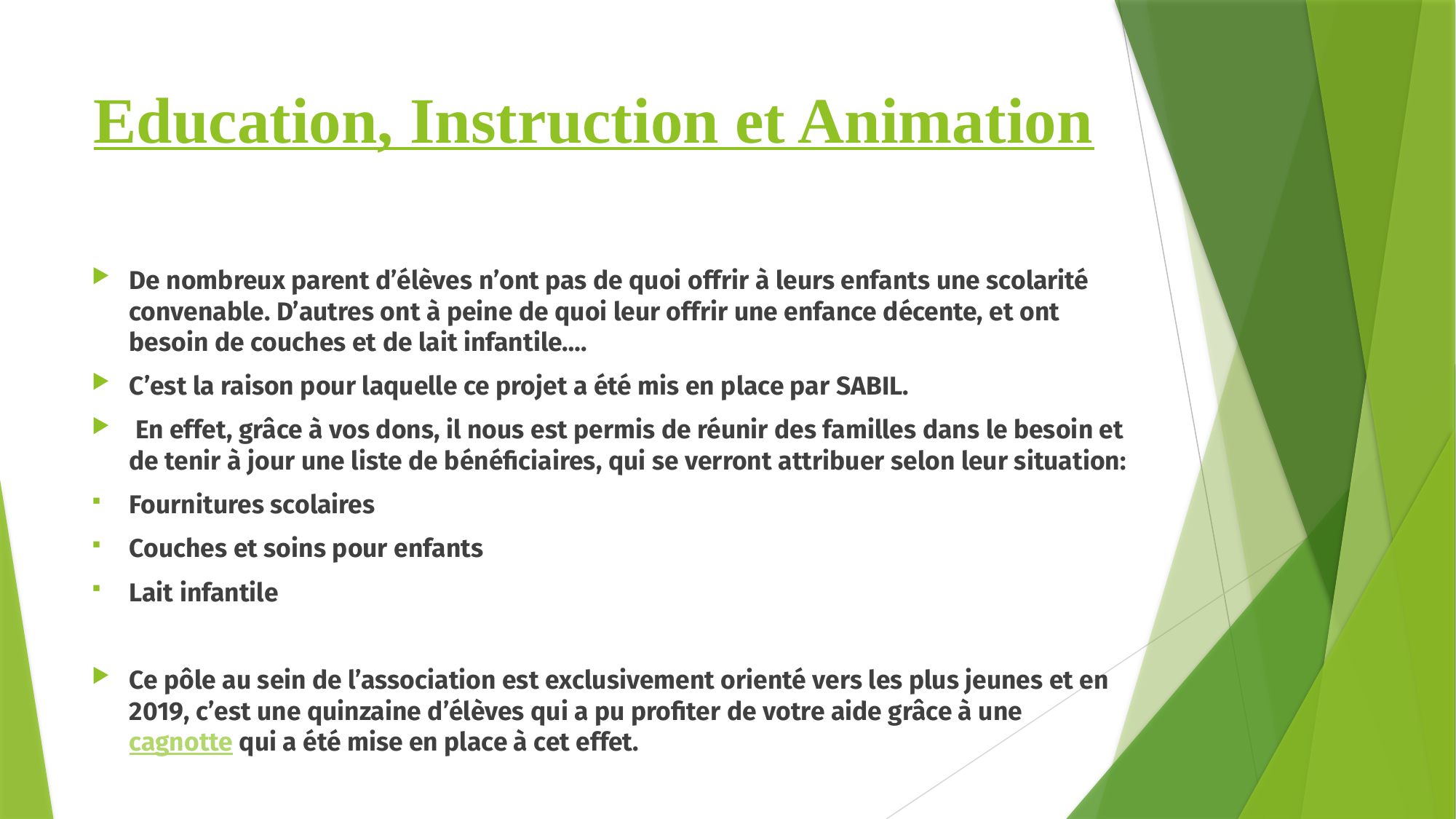

# Education, Instruction et Animation
De nombreux parent d’élèves n’ont pas de quoi offrir à leurs enfants une scolarité convenable. D’autres ont à peine de quoi leur offrir une enfance décente, et ont besoin de couches et de lait infantile….
C’est la raison pour laquelle ce projet a été mis en place par SABIL.
 En effet, grâce à vos dons, il nous est permis de réunir des familles dans le besoin et de tenir à jour une liste de bénéficiaires, qui se verront attribuer selon leur situation:
Fournitures scolaires
Couches et soins pour enfants
Lait infantile

Ce pôle au sein de l’association est exclusivement orienté vers les plus jeunes et en 2019, c’est une quinzaine d’élèves qui a pu profiter de votre aide grâce à une cagnotte qui a été mise en place à cet effet.